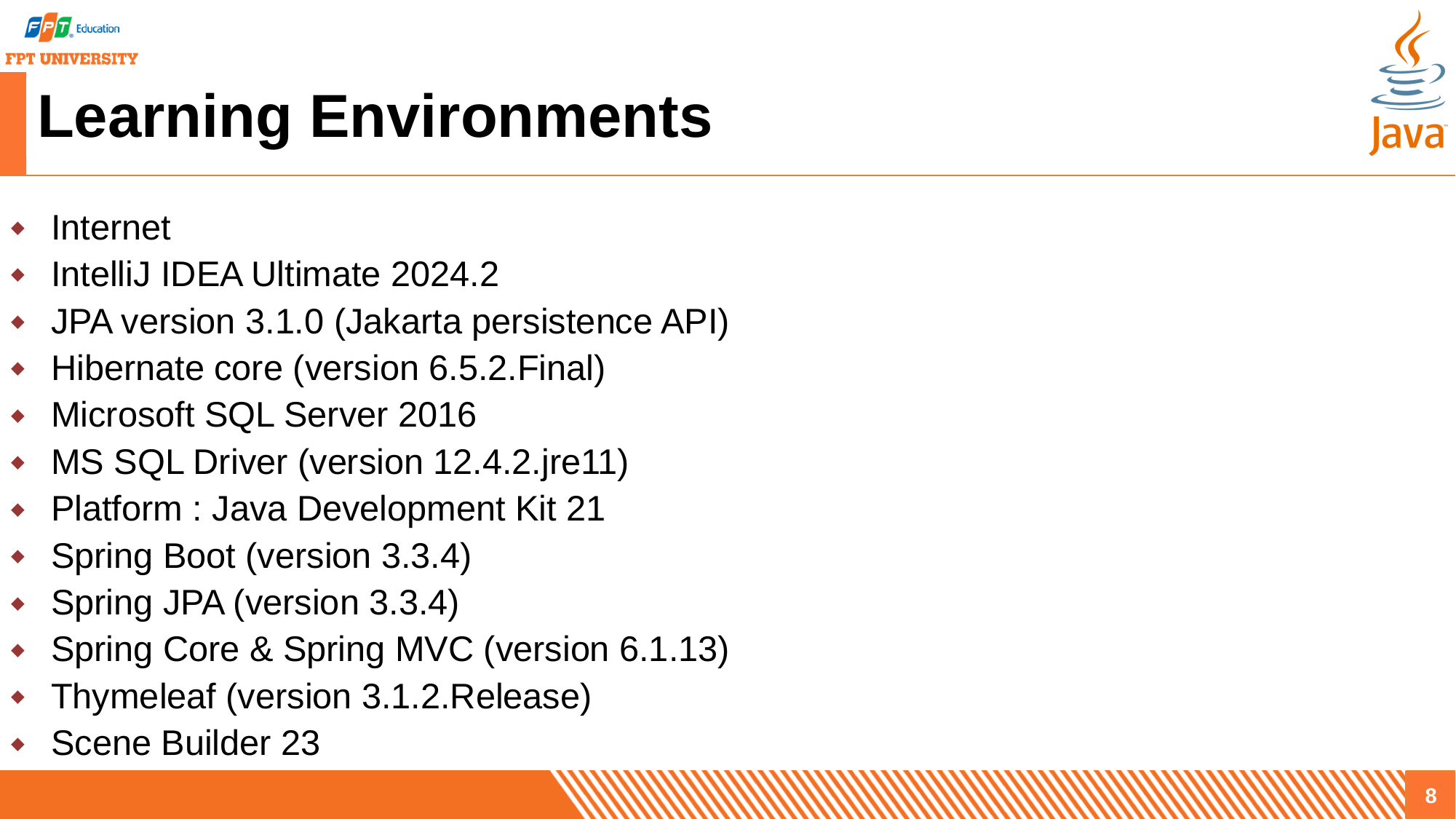

# Learning Environments
Internet
IntelliJ IDEA Ultimate 2024.2
JPA version 3.1.0 (Jakarta persistence API)
Hibernate core (version 6.5.2.Final)
Microsoft SQL Server 2016
MS SQL Driver (version 12.4.2.jre11)
Platform : Java Development Kit 21
Spring Boot (version 3.3.4)
Spring JPA (version 3.3.4)
Spring Core & Spring MVC (version 6.1.13)
Thymeleaf (version 3.1.2.Release)
Scene Builder 23
8